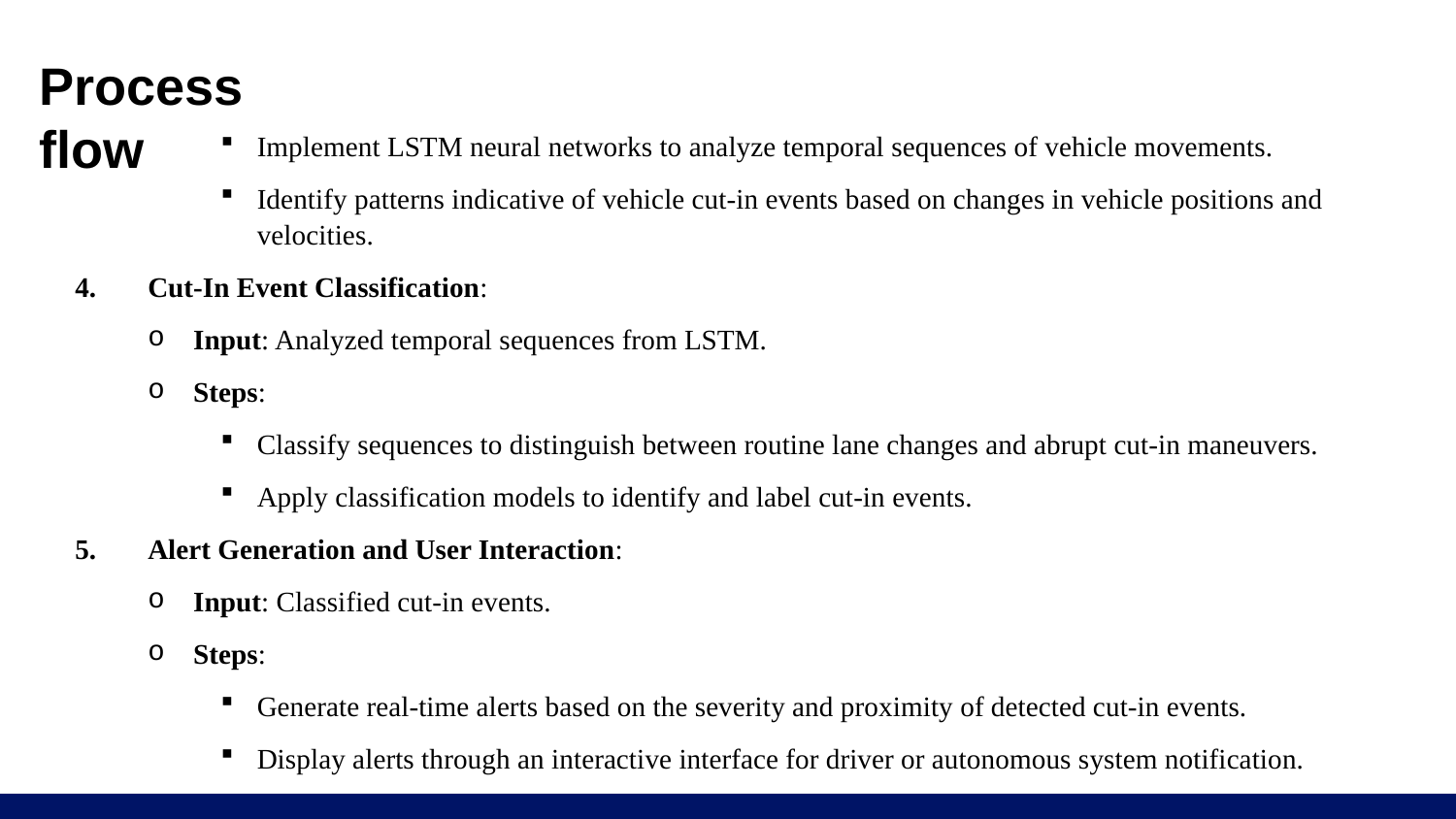

# Process flow
Implement LSTM neural networks to analyze temporal sequences of vehicle movements.
Identify patterns indicative of vehicle cut-in events based on changes in vehicle positions and velocities.
4.	Cut-In Event Classification:
Input: Analyzed temporal sequences from LSTM.
Steps:
Classify sequences to distinguish between routine lane changes and abrupt cut-in maneuvers.
Apply classification models to identify and label cut-in events.
5.	Alert Generation and User Interaction:
Input: Classified cut-in events.
Steps:
Generate real-time alerts based on the severity and proximity of detected cut-in events.
Display alerts through an interactive interface for driver or autonomous system notification.